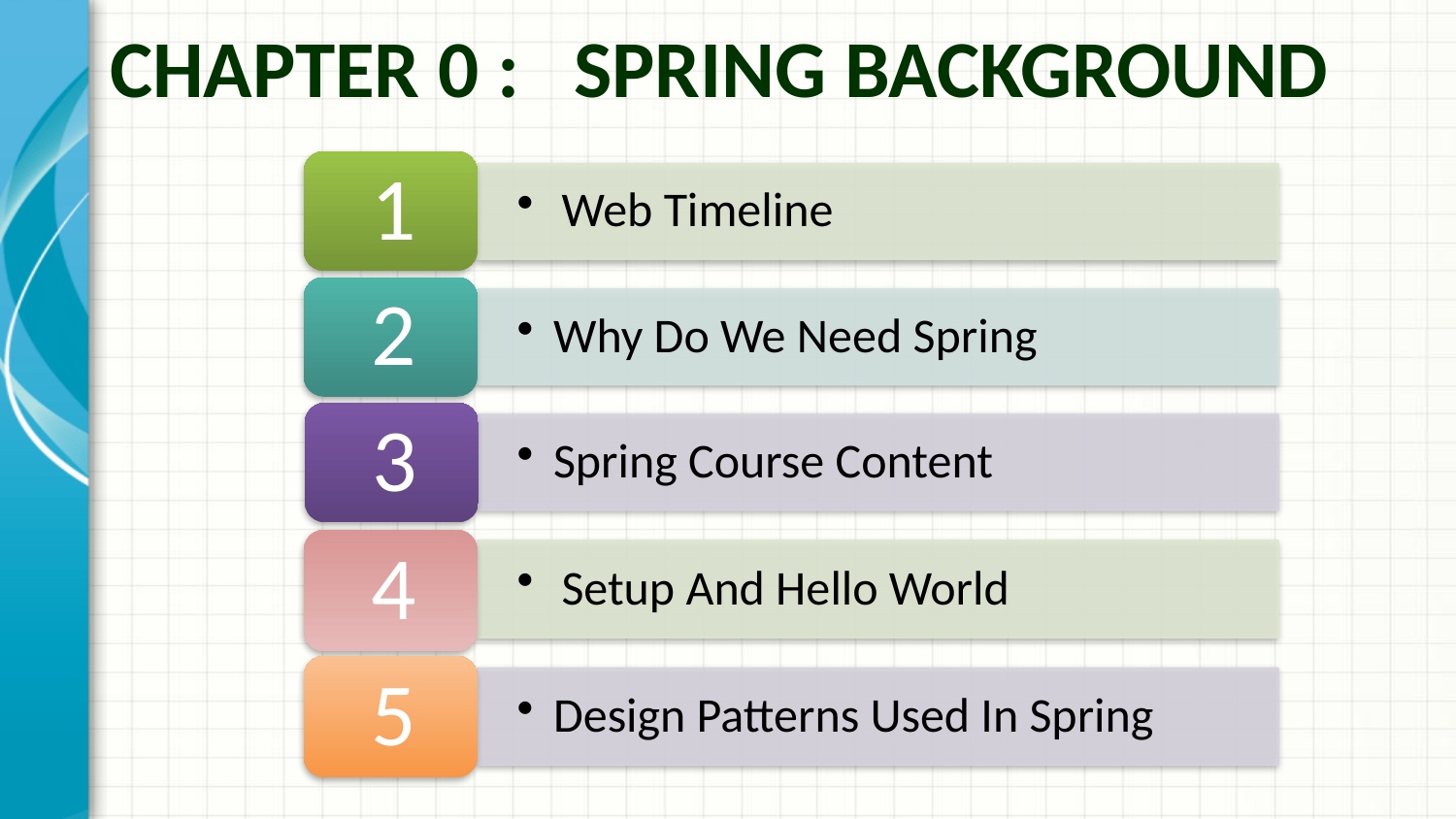

# Chapter 0 :   Spring Background
Web Timeline
1
Why Do We Need Spring
2
Spring Course Content
3
Setup And Hello World
4
Design Patterns Used In Spring
5